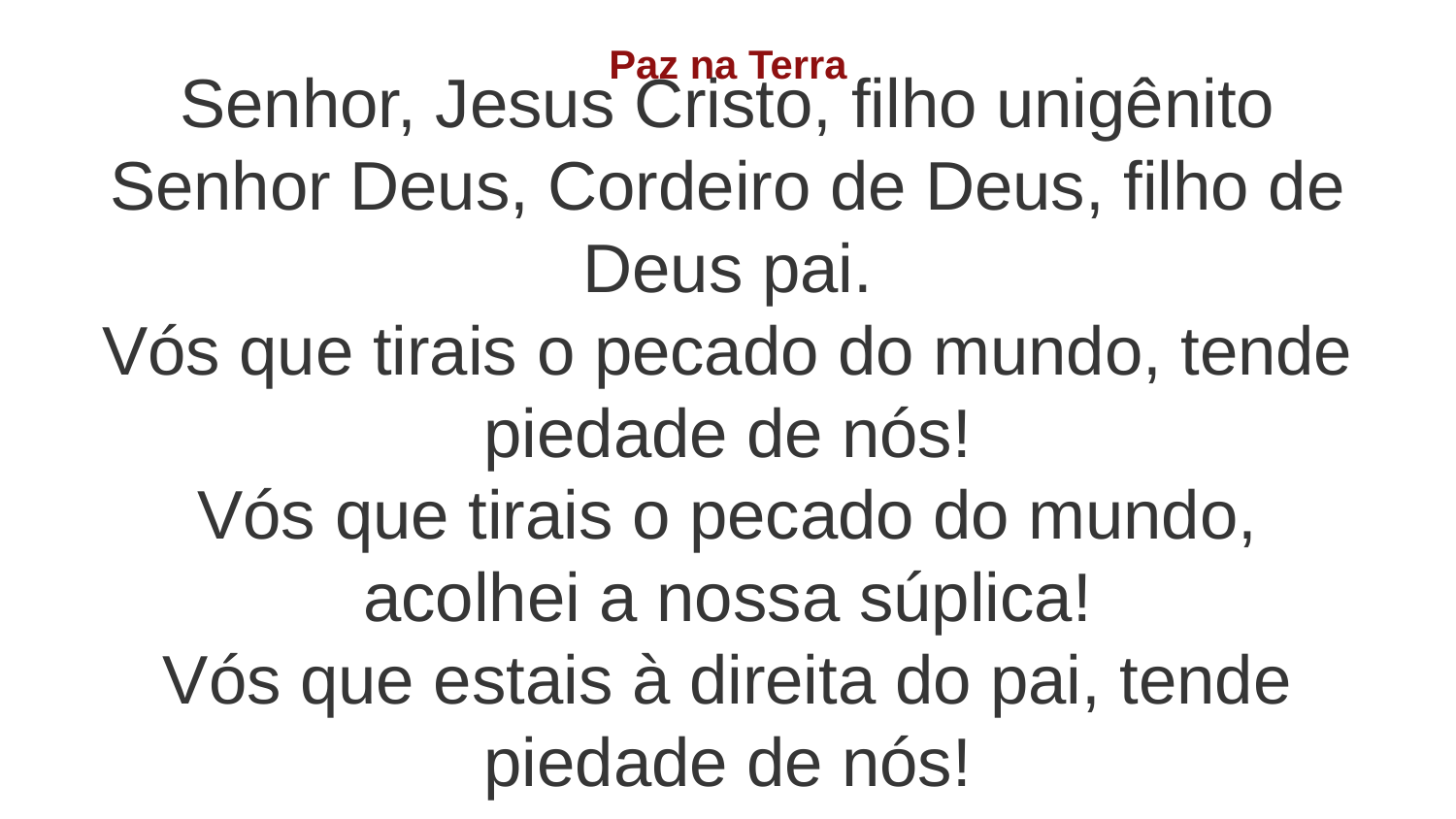

Paz na Terra
Senhor, Jesus Cristo, filho unigênito
Senhor Deus, Cordeiro de Deus, filho de Deus pai.
Vós que tirais o pecado do mundo, tende piedade de nós!
Vós que tirais o pecado do mundo, acolhei a nossa súplica!
Vós que estais à direita do pai, tende piedade de nós!